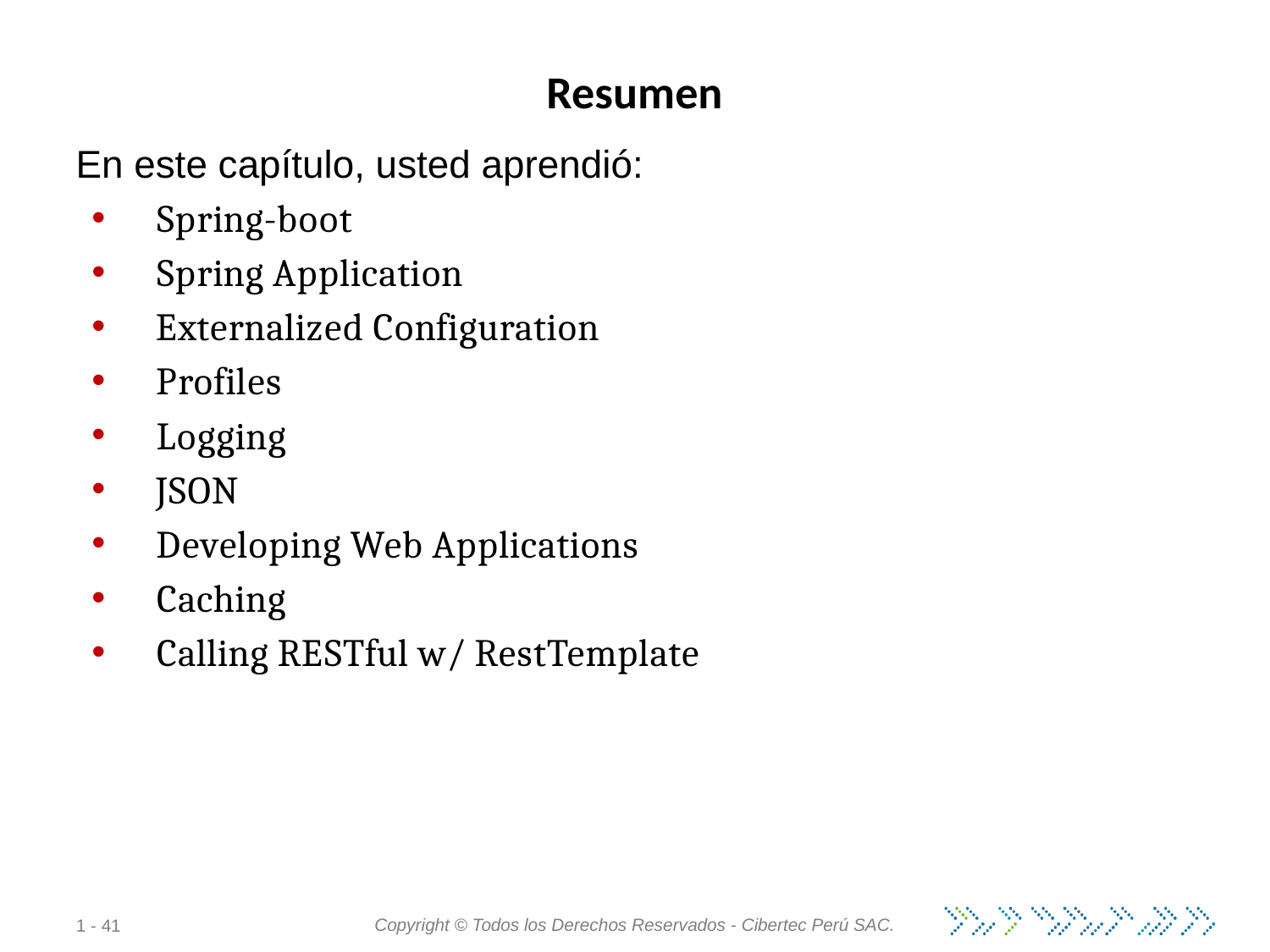

# Resumen
En este capítulo, usted aprendió:
Spring-boot
Spring Application
Externalized Configuration
Profiles
Logging
JSON
Developing Web Applications
Caching
Calling RESTful w/ RestTemplate